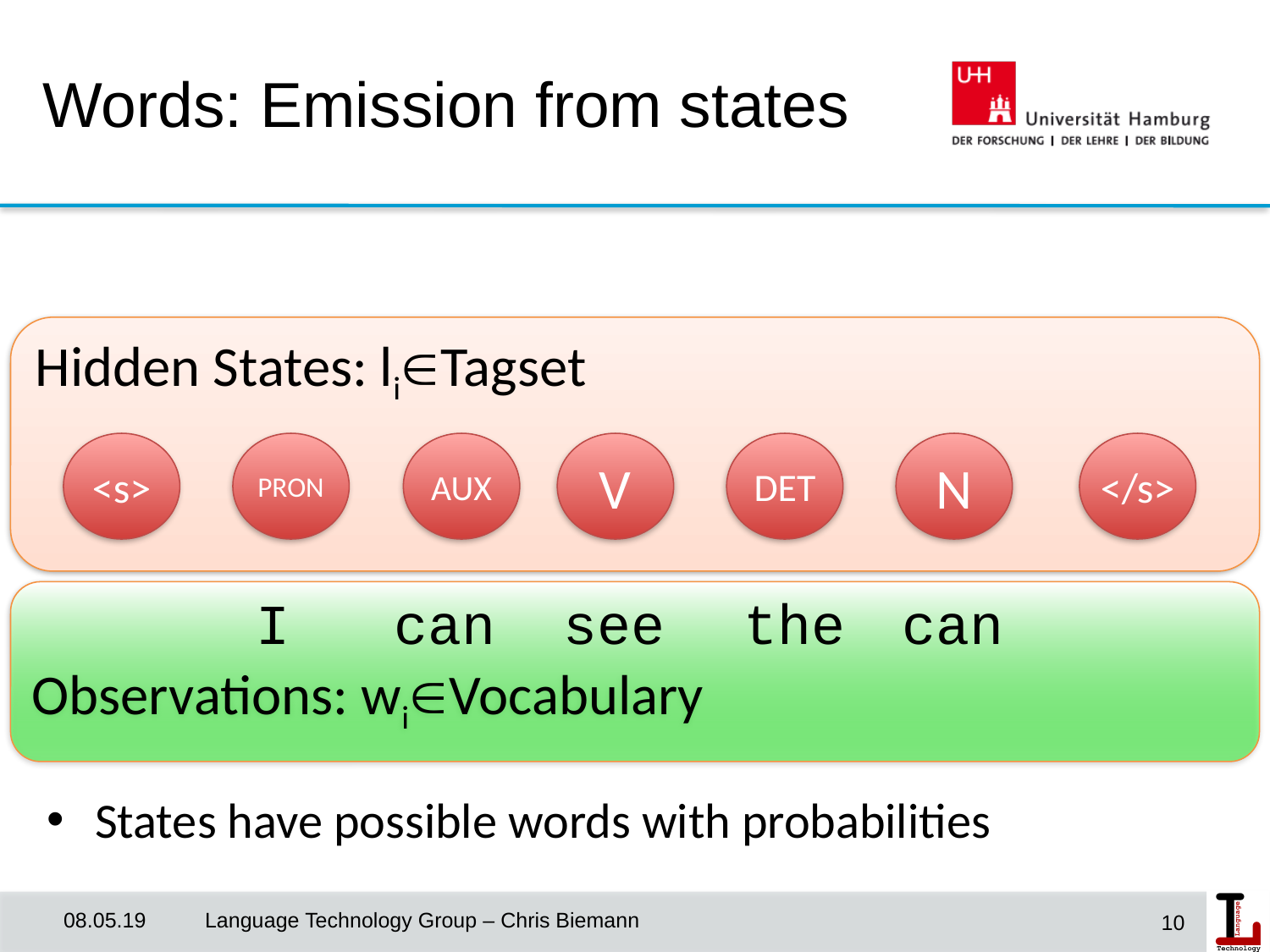

# Words: Emission from states
Hidden States: li∈Tagset

<s>
PRON
AUX
V
DET
N
</s>

Observations: wi∈Vocabulary

I
can
see
the
can
States have possible words with probabilities
10
08.05.19
 Language Technology Group – Chris Biemann